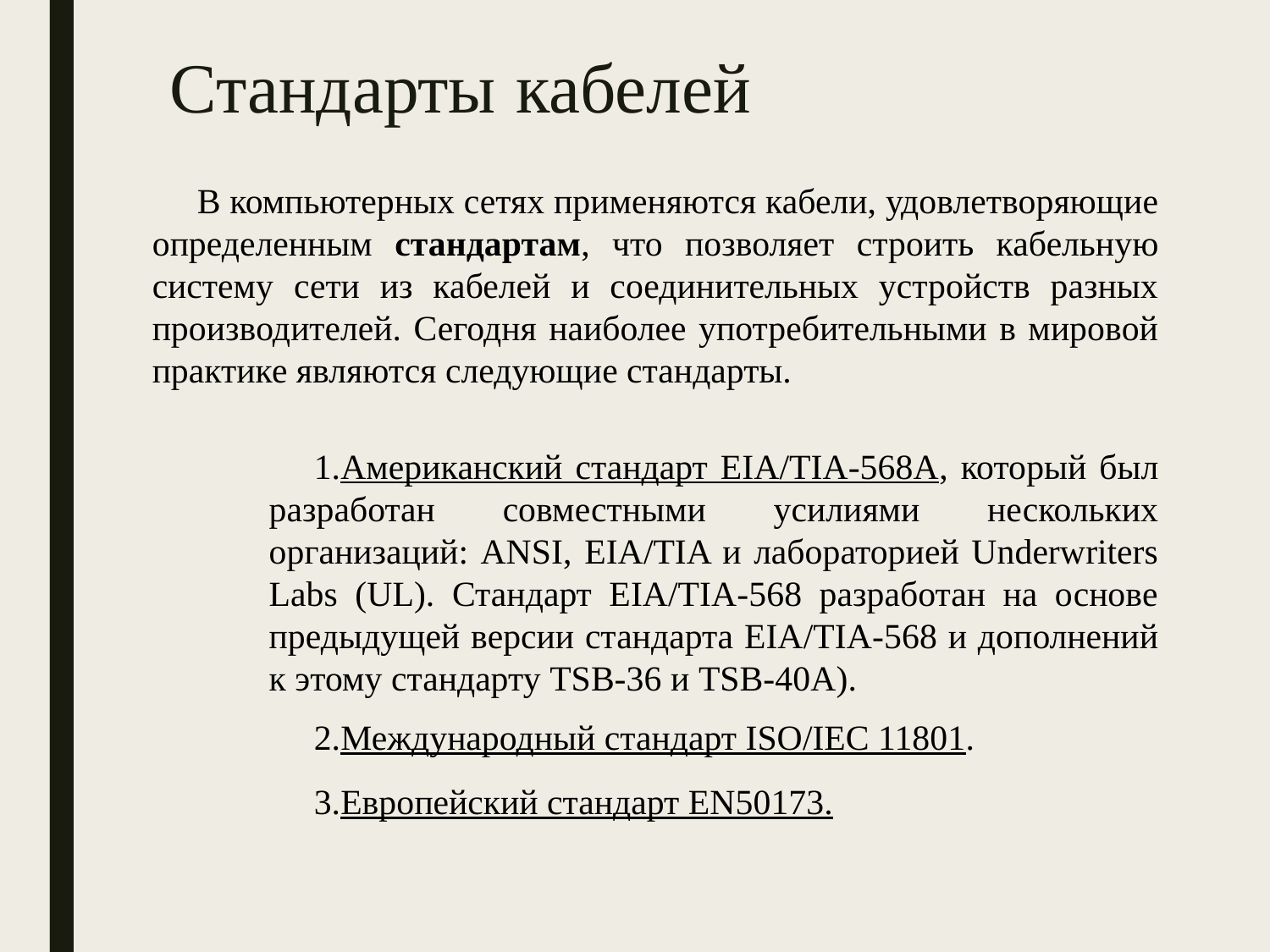

# Стандарты кабелей
В компьютерных сетях применяются кабели, удовлетворяющие определенным стандартам, что позволяет строить кабельную систему сети из кабелей и соединительных устройств разных производителей. Сегодня наиболее употребительными в мировой практике являются следующие стандарты.
Американский стандарт EIA/TIA-568A, который был разработан совместными усилиями нескольких организаций: ANSI, EIA/TIA и лабораторией Underwriters Labs (UL). Стандарт EIA/TIA-568 разработан на основе предыдущей версии стандарта EIA/TIA-568 и дополнений к этому стандарту TSB-36 и TSB-40A).

Международный стандарт ISO/IEC 11801.

Европейский стандарт EN50173.